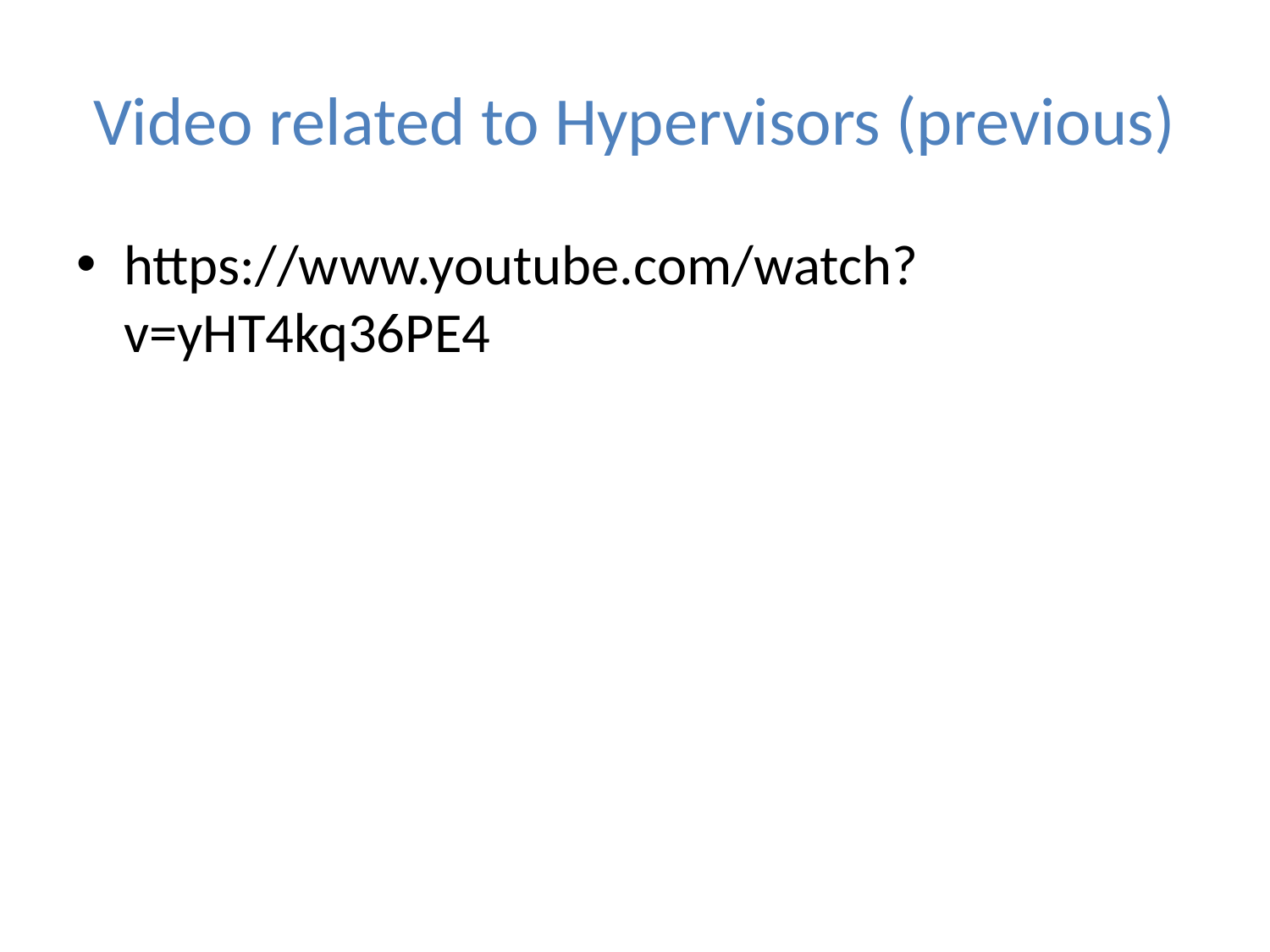

# Video related to Hypervisors (previous)
https://www.youtube.com/watch?v=yHT4kq36PE4